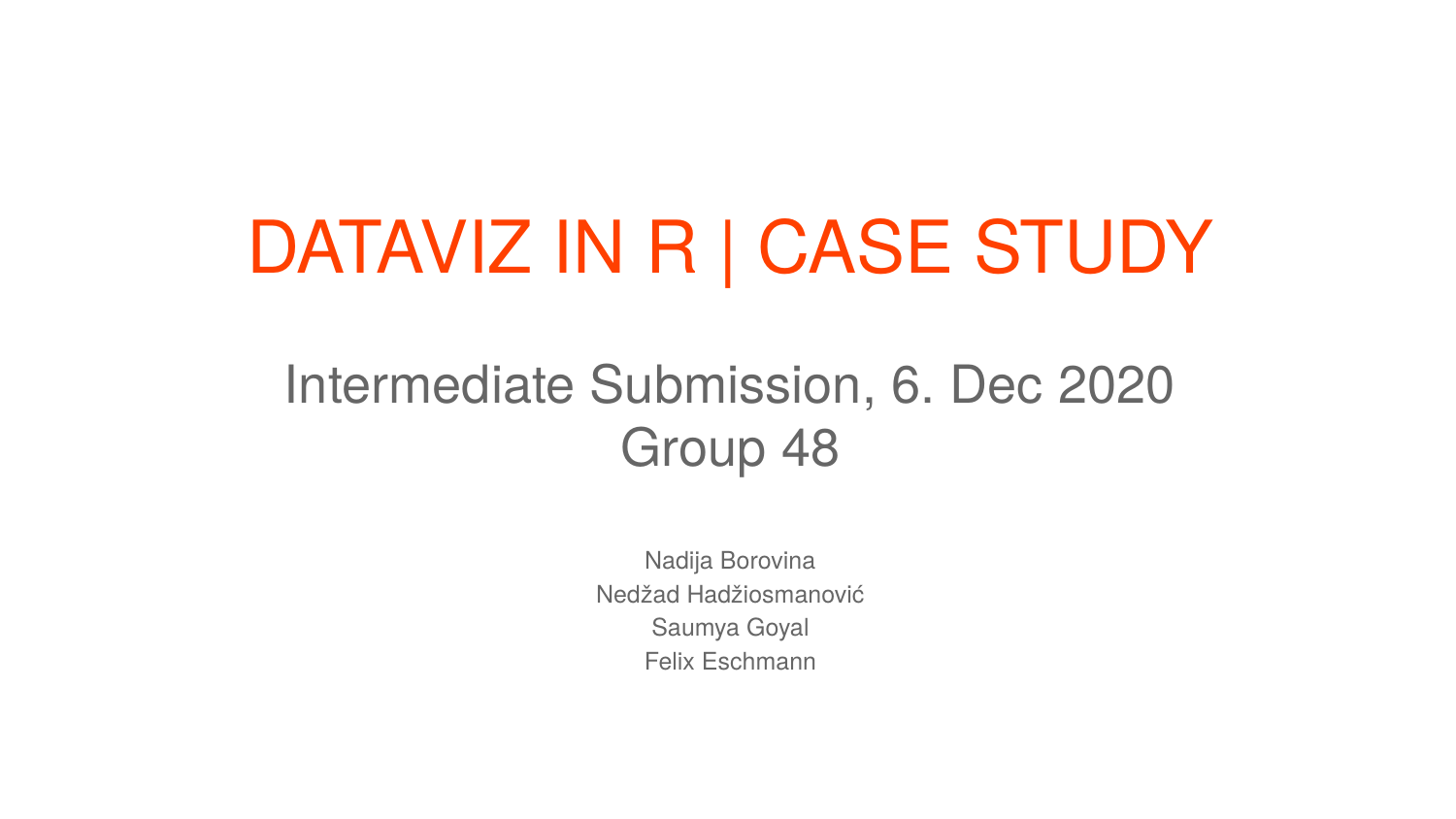

DATAVIZ IN R | CASE STUDY
Intermediate Submission, 6. Dec 2020
Group 48
Nadija Borovina
Nedžad Hadžiosmanović
Saumya Goyal
Felix Eschmann